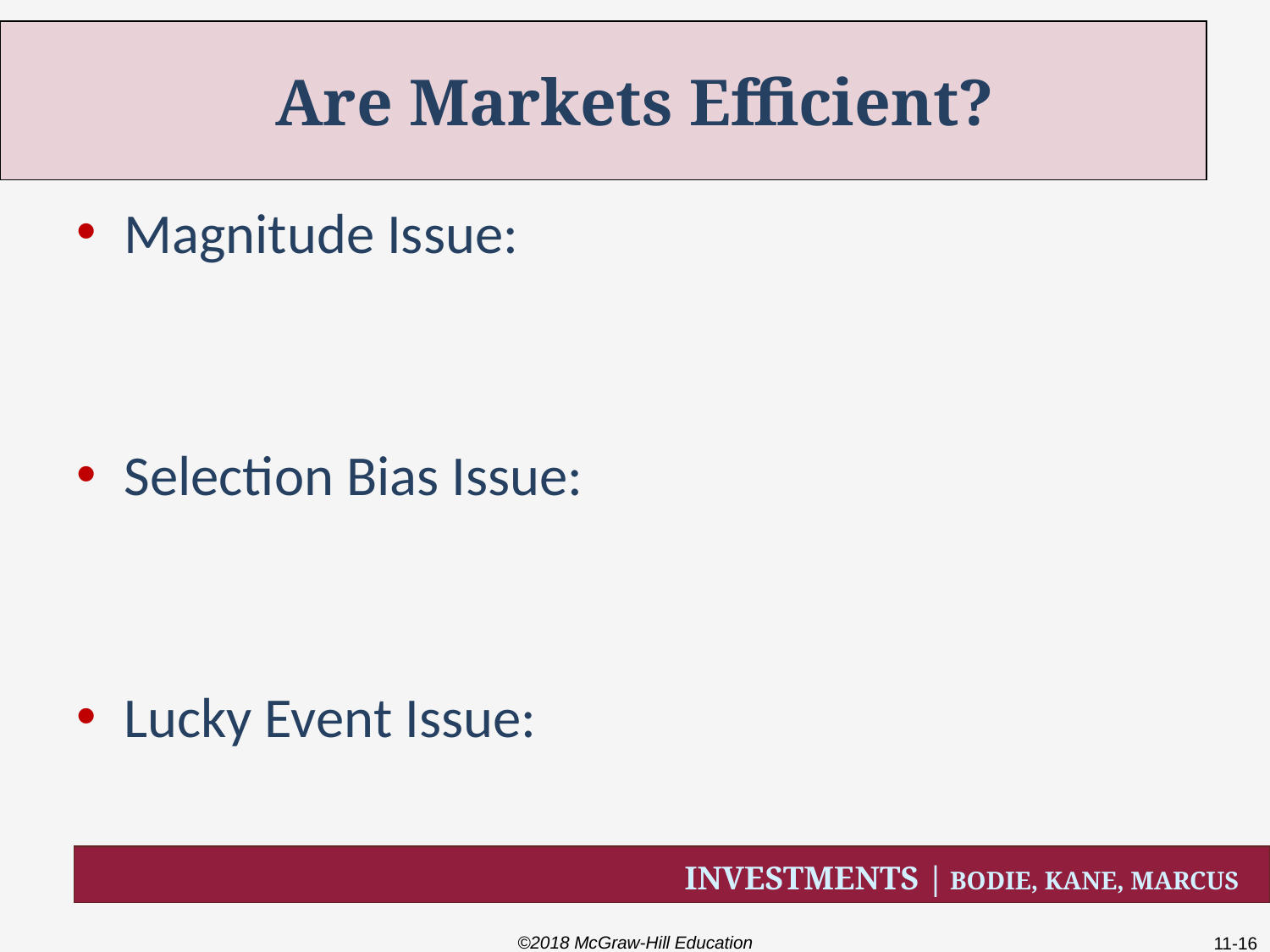

# Are Markets Efficient?
Magnitude Issue:

Selection Bias Issue:

Lucky Event Issue:
©2018 McGraw-Hill Education
11-16